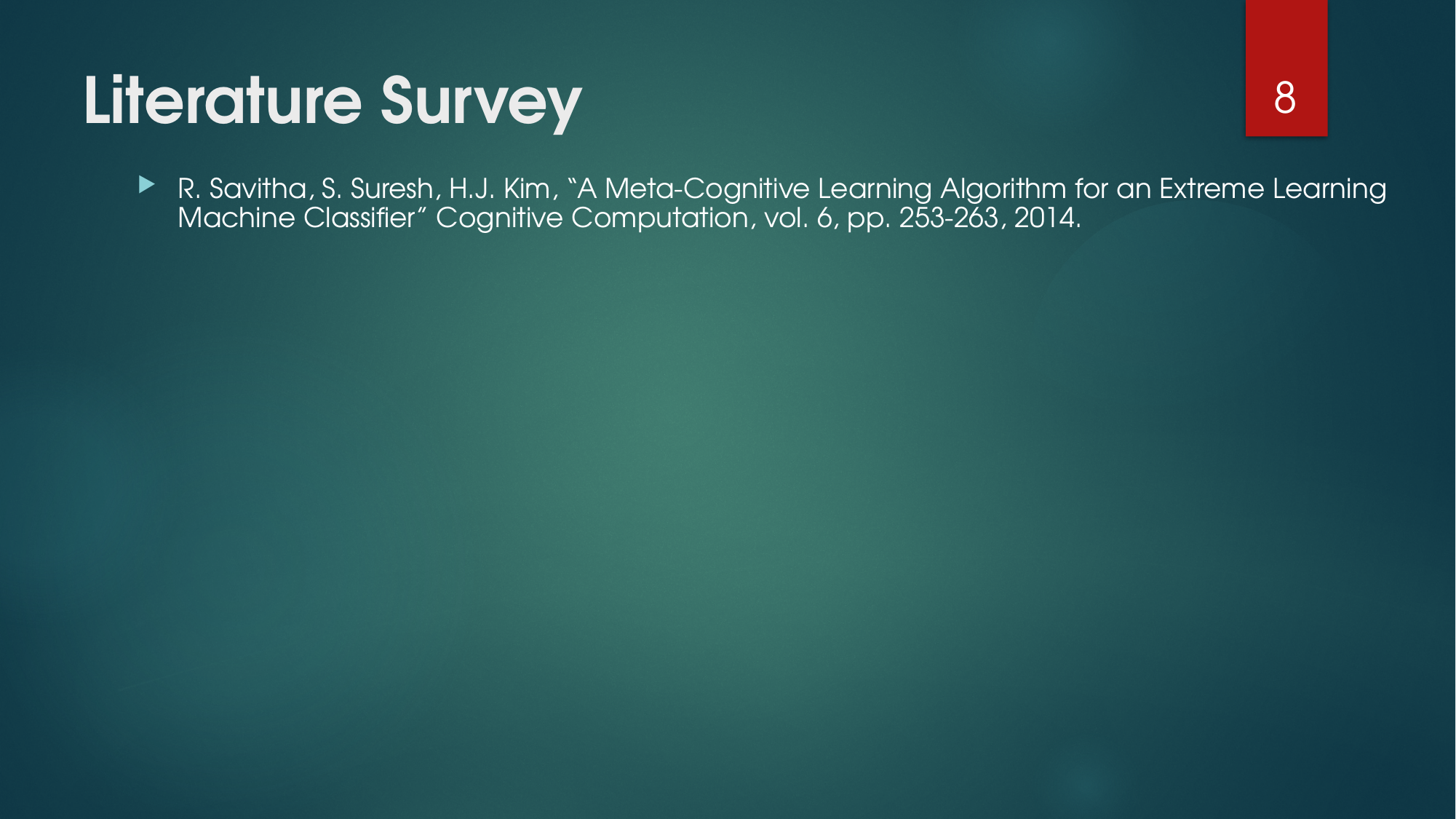

# Literature Survey
8
R. Savitha, S. Suresh, H.J. Kim, “A Meta-Cognitive Learning Algorithm for an Extreme Learning Machine Classifier” Cognitive Computation, vol. 6, pp. 253-263, 2014.